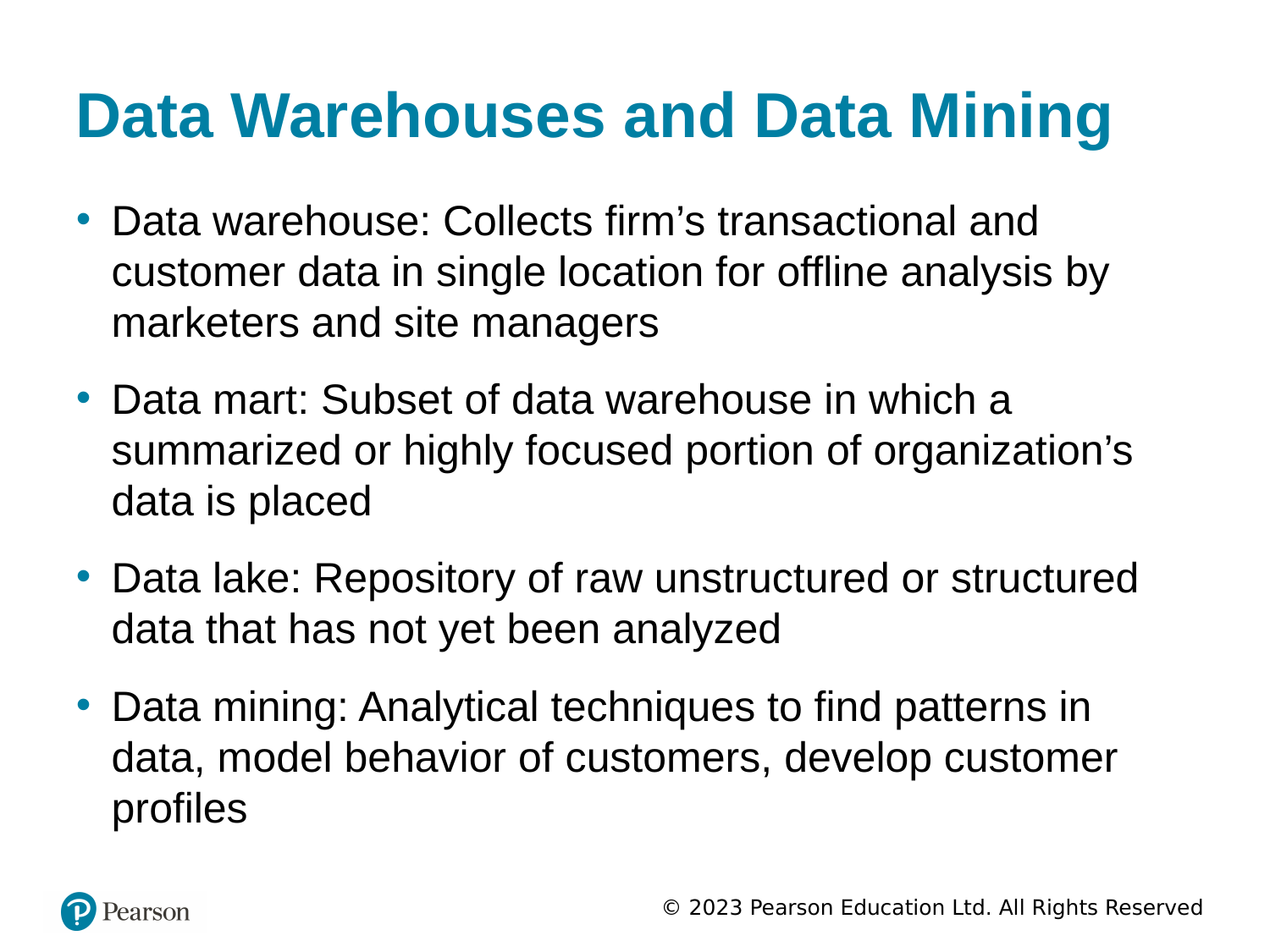

# Data Warehouses and Data Mining
Data warehouse: Collects firm’s transactional and customer data in single location for offline analysis by marketers and site managers
Data mart: Subset of data warehouse in which a  summarized or highly focused portion of organization’s data is placed
Data lake: Repository of raw unstructured or structured data that has not yet been analyzed
Data mining: Analytical techniques to find patterns in data, model behavior of customers, develop customer profiles